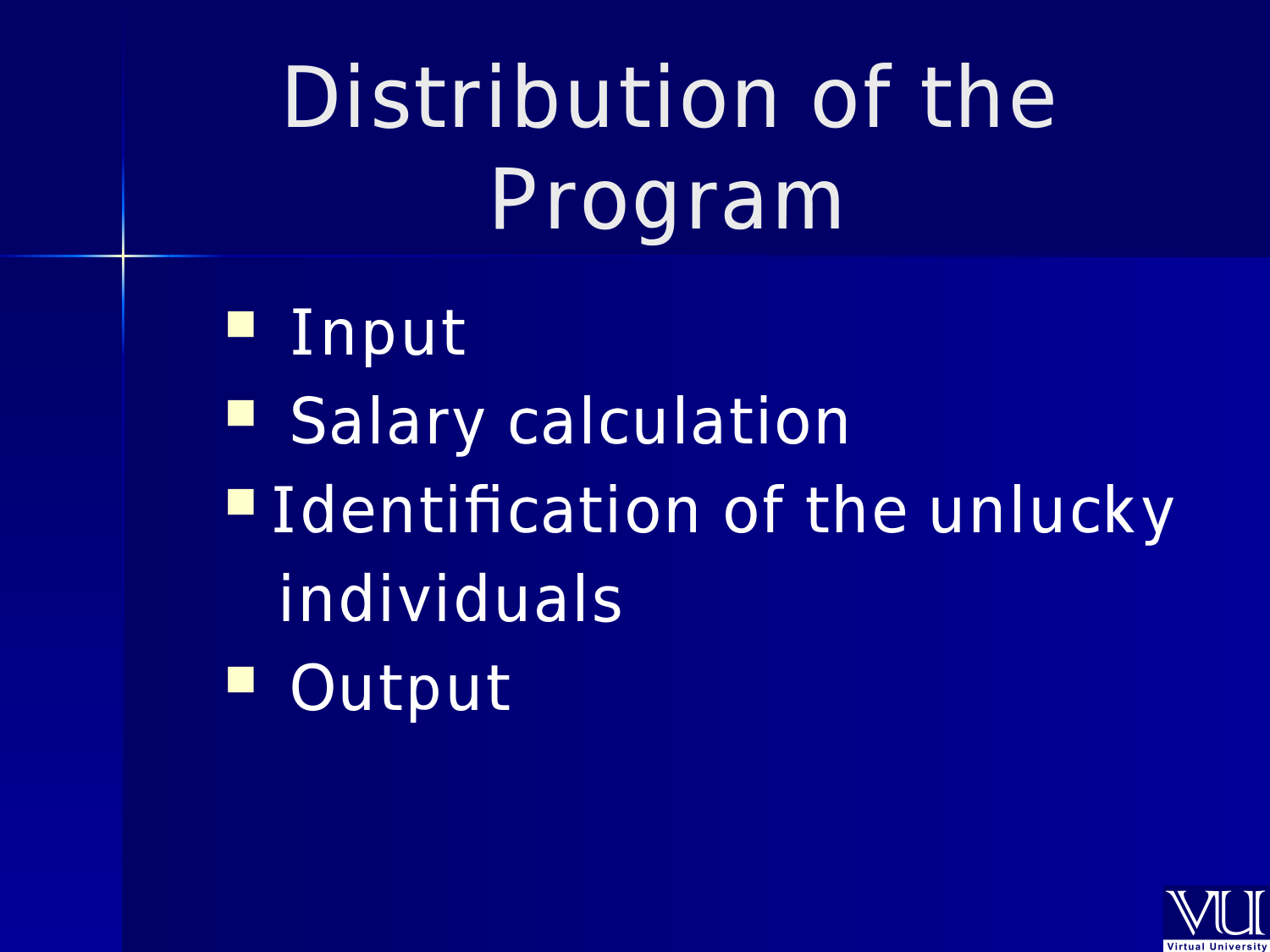

# Distribution of the Program
 Input
 Salary calculation
Identification of the unlucky
   individuals
 Output